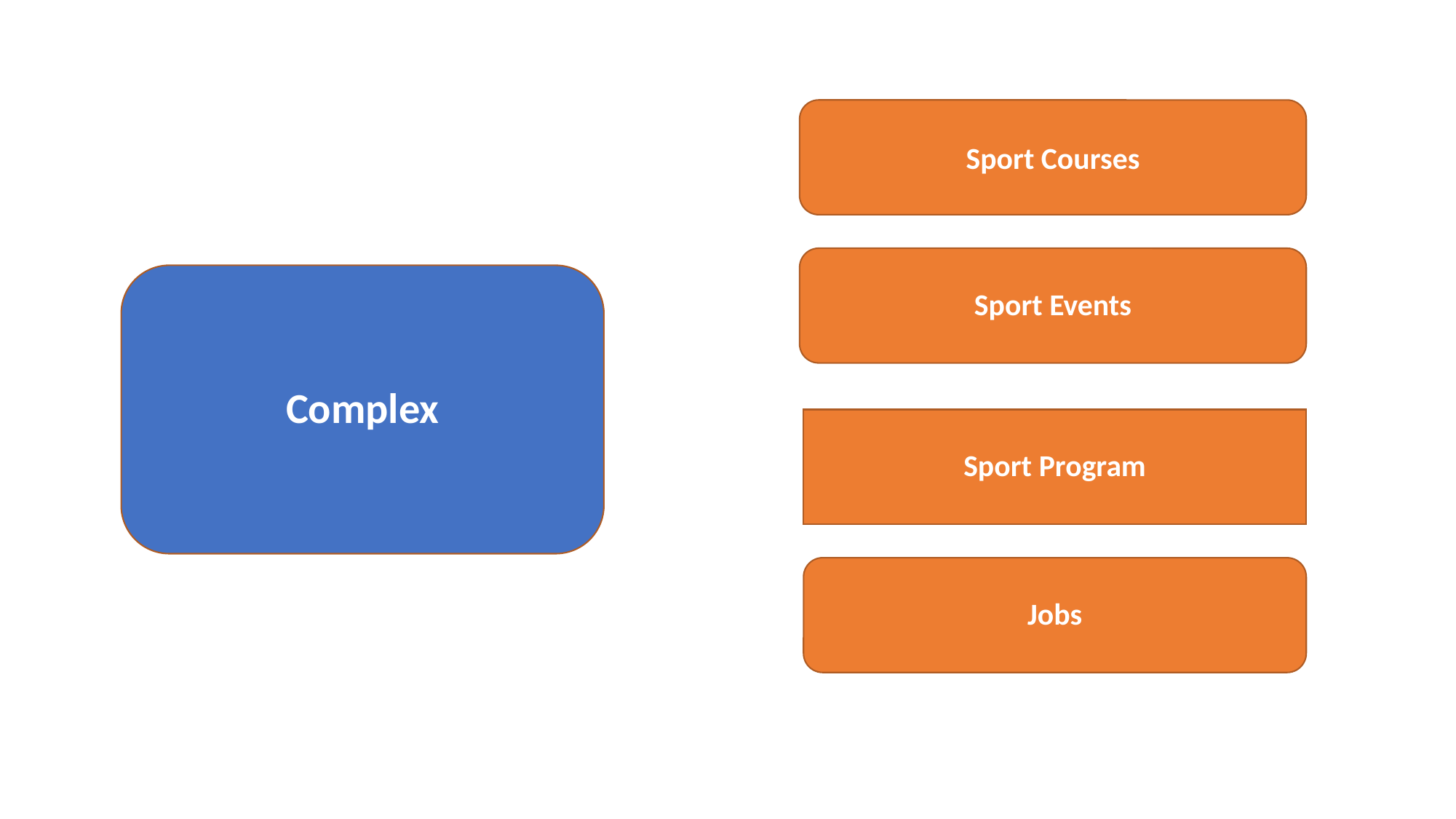

Sport Courses
Sport Events
Complex
Sport Program
Jobs